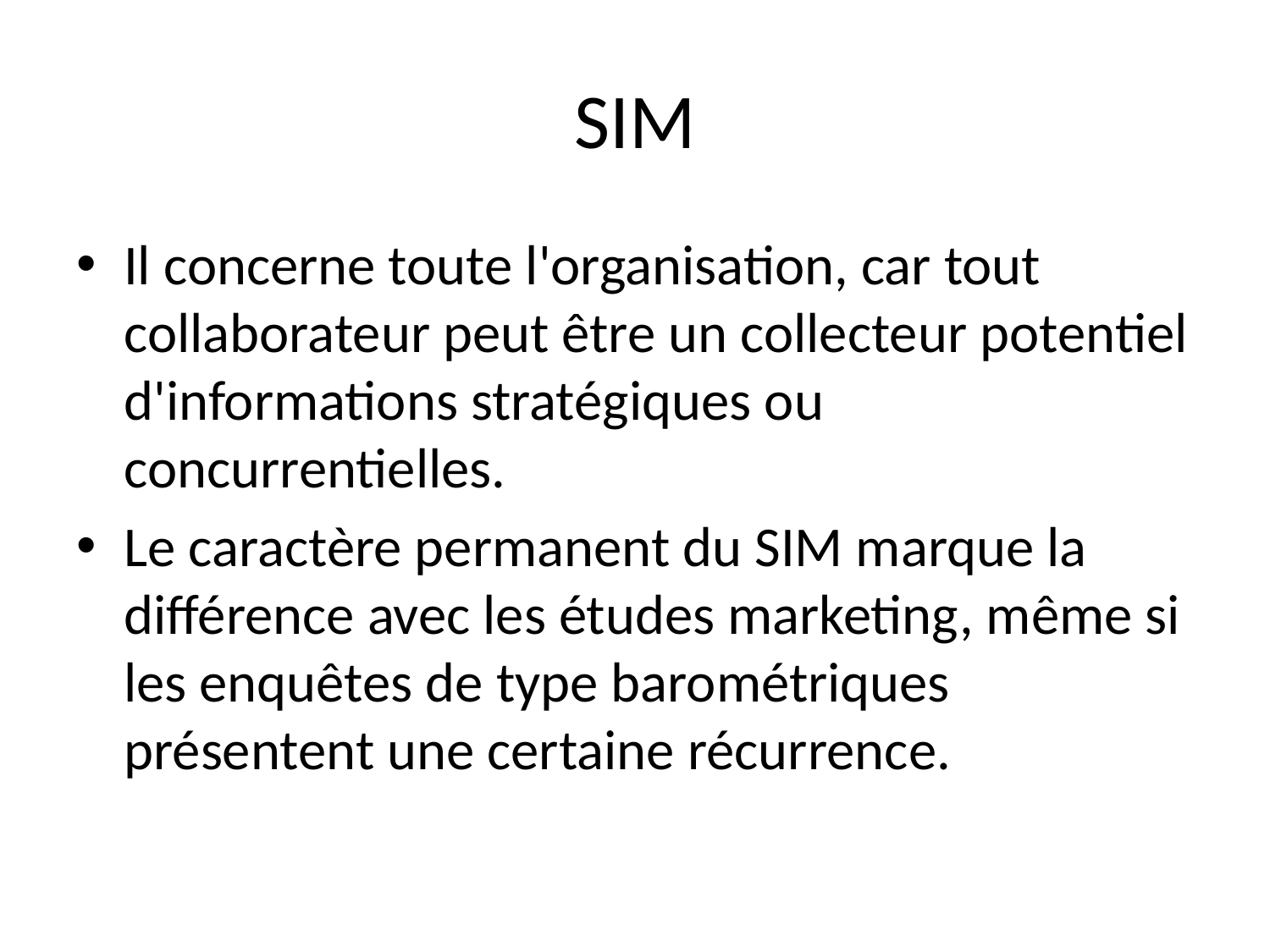

# SIM
Il concerne toute l'organisation, car tout collaborateur peut être un collecteur potentiel d'informations stratégiques ou concurrentielles.
Le caractère permanent du SIM marque la différence avec les études marketing, même si les enquêtes de type barométriques présentent une certaine récurrence.